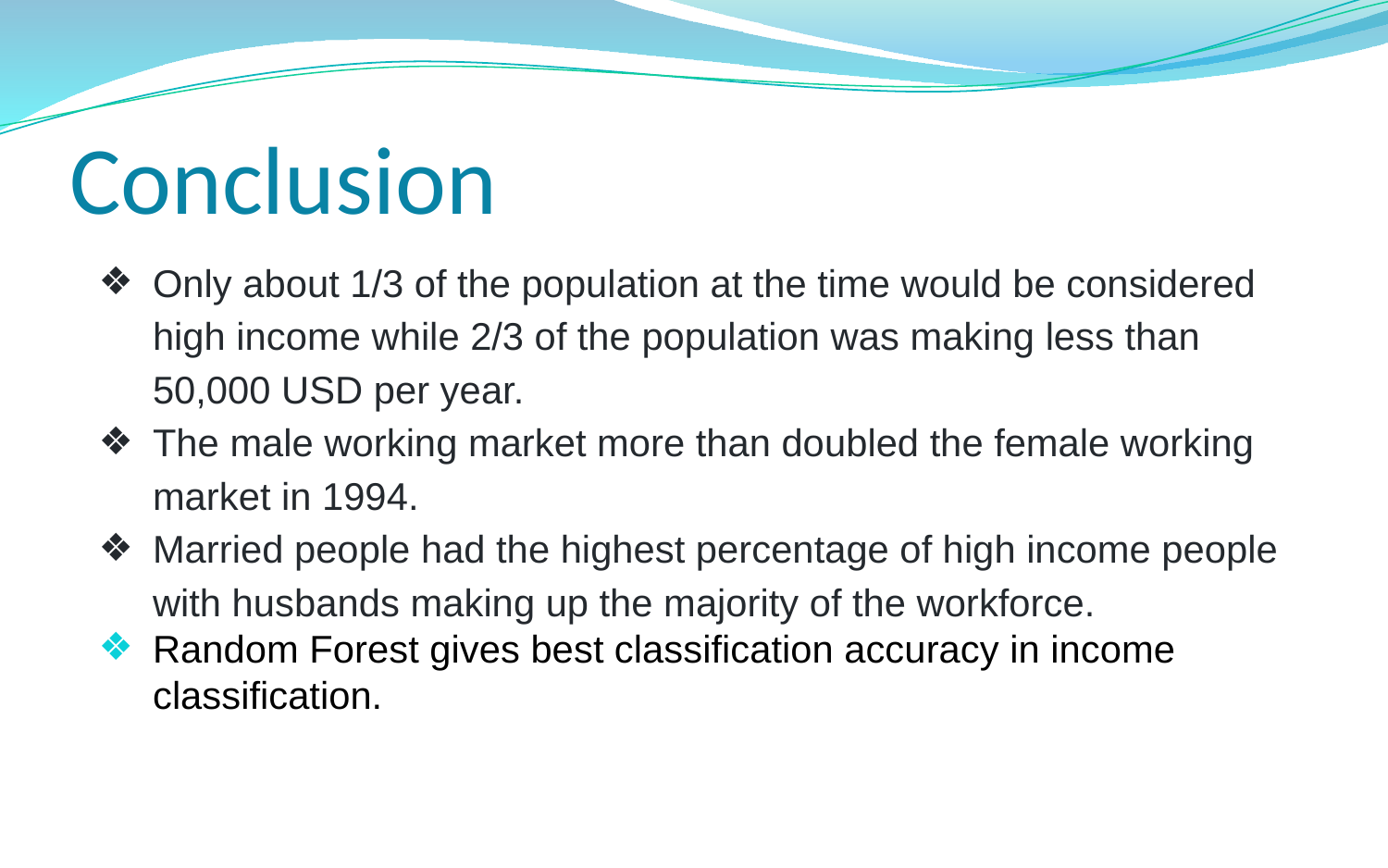

# Conclusion
Only about 1/3 of the population at the time would be considered high income while 2/3 of the population was making less than 50,000 USD per year.
The male working market more than doubled the female working market in 1994.
Married people had the highest percentage of high income people with husbands making up the majority of the workforce.
Random Forest gives best classification accuracy in income classification.